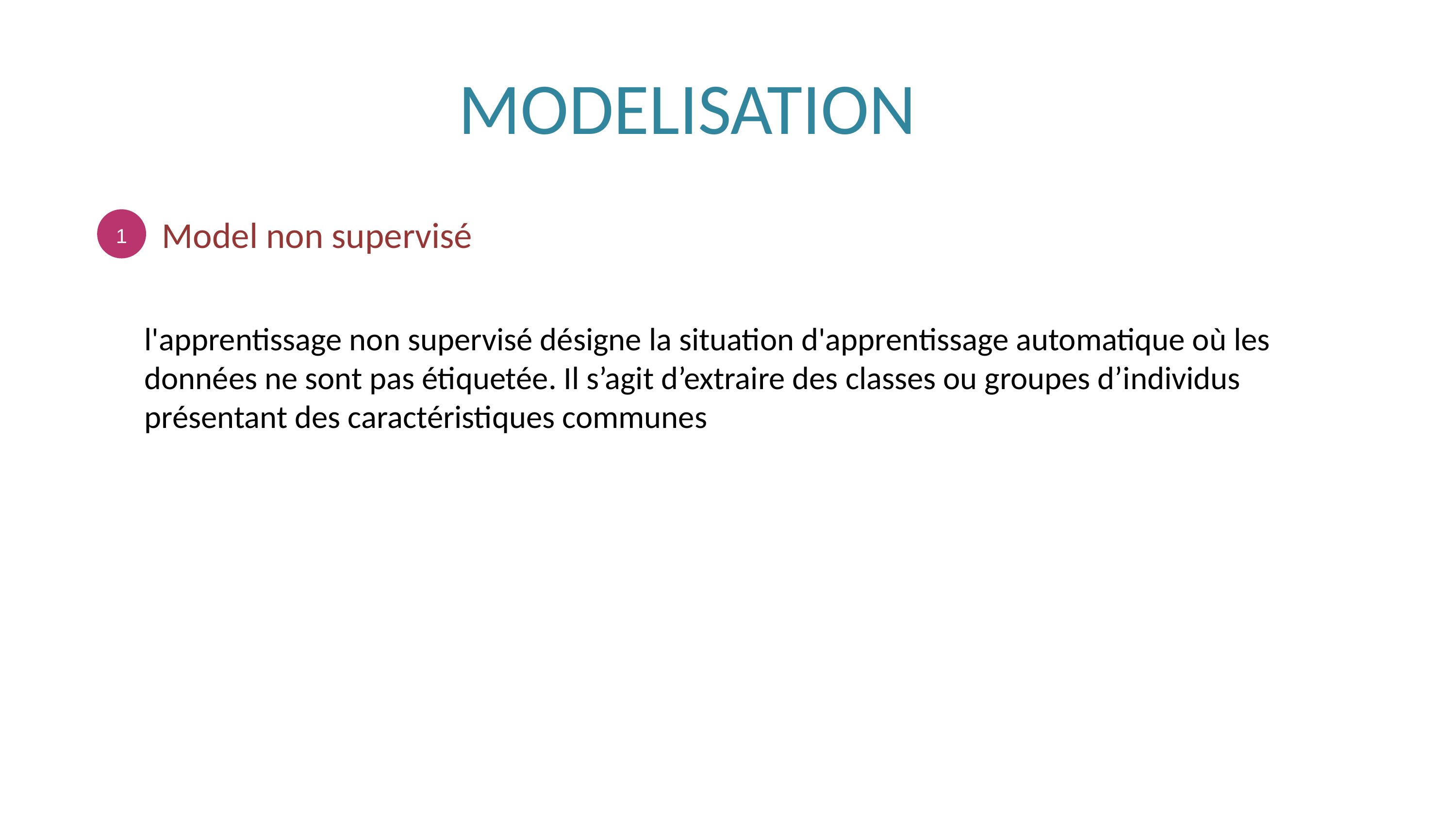

MODELISATION
Model non supervisé

1
l'apprentissage non supervisé désigne la situation d'apprentissage automatique où les données ne sont pas étiquetée. Il s’agit d’extraire des classes ou groupes d’individus présentant des caractéristiques communes